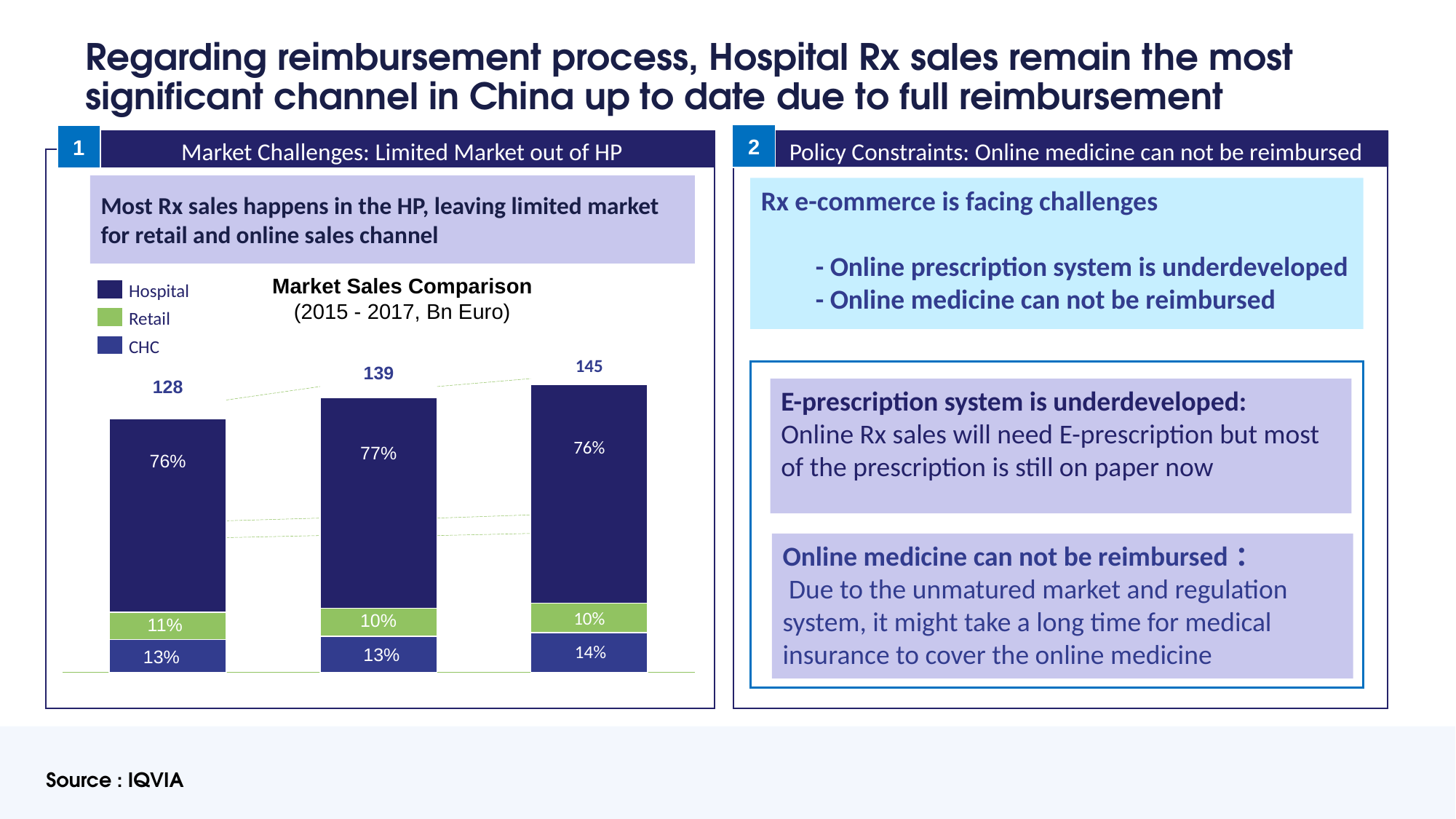

Regarding reimbursement process, Hospital Rx sales remain the most significant channel in China up to date due to full reimbursement
2
1
Market Challenges: Limited Market out of HP

Policy Constraints: Online medicine can not be reimbursed

Most Rx sales happens in the HP, leaving limited market for retail and online sales channel
Rx e-commerce is facing challenges

- Online prescription system is underdeveloped
- Online medicine can not be reimbursed
Market Sales Comparison
(2015 - 2017, Bn Euro)
Hospital

Retail

CHC

145

E-prescription system is underdeveloped:
Online Rx sales will need E-prescription but most of the prescription is still on paper now
Online medicine can not be reimbursed：
 Due to the unmatured market and regulation system, it might take a long time for medical insurance to cover the online medicine
139

### Chart

| Category |  |  |  |
|---|---|---|---|
128
76%
77%
76%
2015
2016
2017
10%
10%
11%
14%
13%
13%
Source : IQVIA